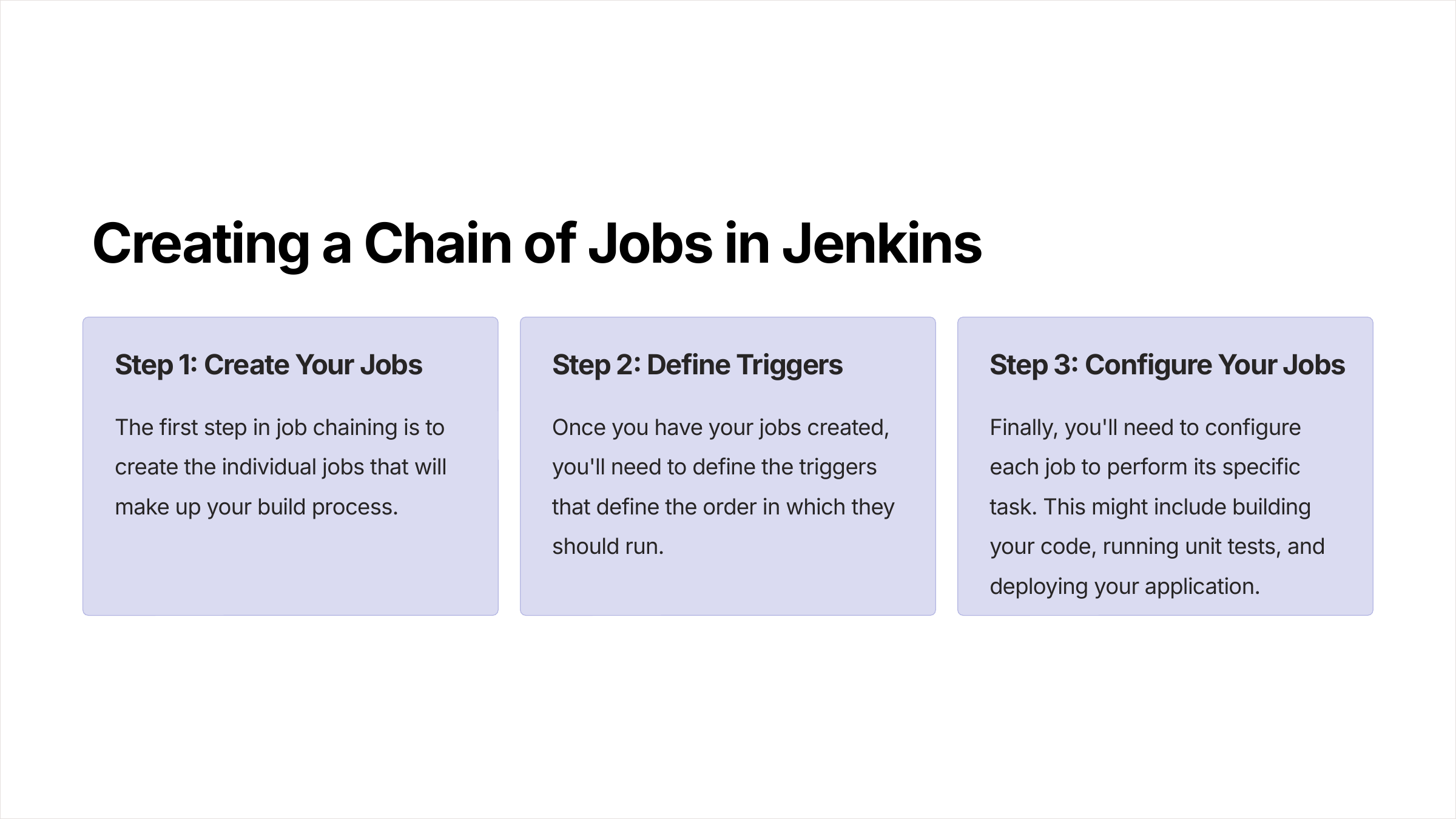

Creating a Chain of Jobs in Jenkins

Step 1: Create Your Jobs
Step 2: Define Triggers
Step 3: Configure Your Jobs
The first step in job chaining is to create the individual jobs that will make up your build process.
Once you have your jobs created, you'll need to define the triggers that define the order in which they should run.
Finally, you'll need to configure each job to perform its specific task. This might include building your code, running unit tests, and deploying your application.